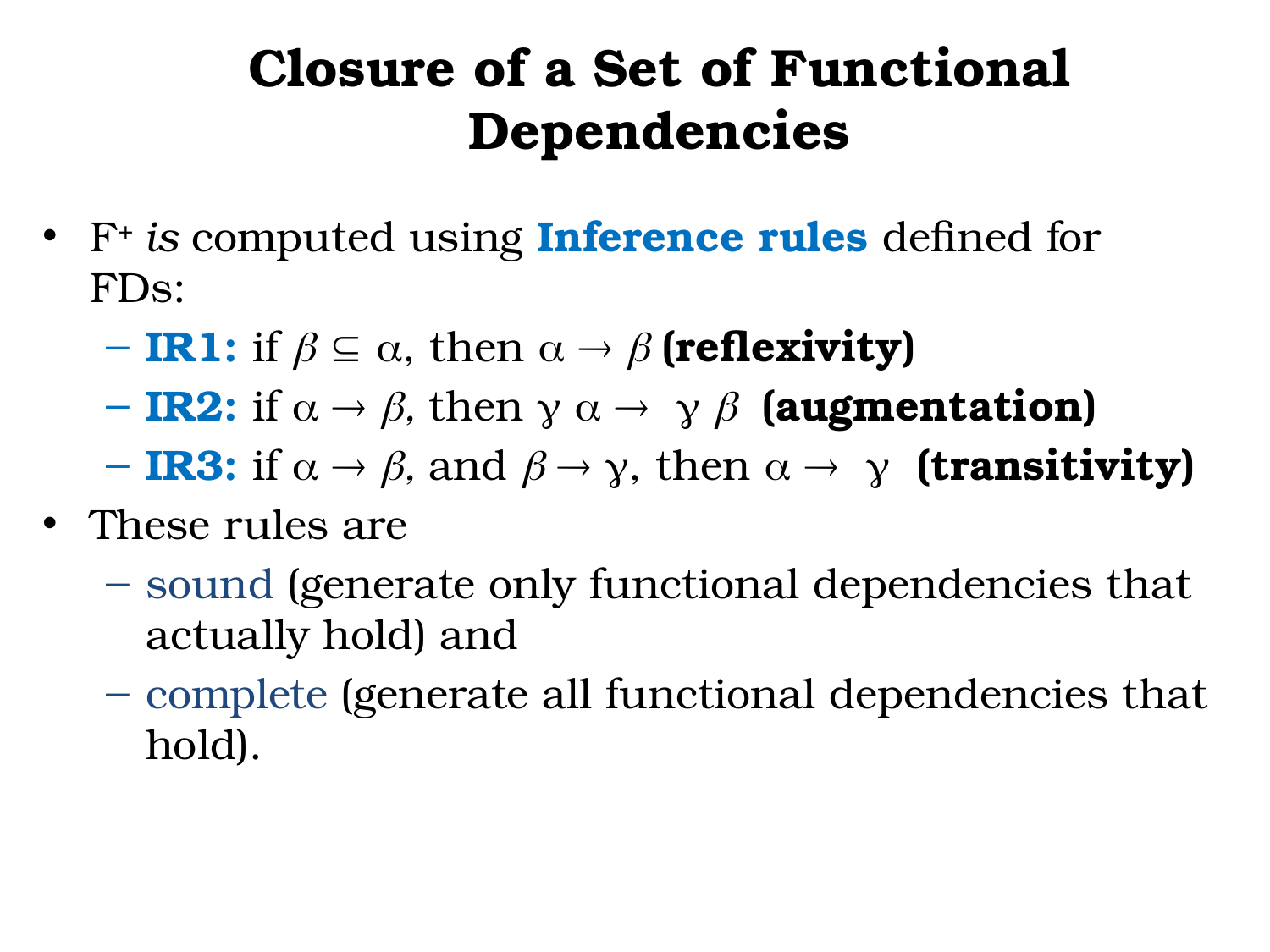

# Closure of a Set of Functional Dependencies
F+ is computed using Inference rules defined for FDs:
IR1: if β ⊆ α, then α → β (reflexivity)
IR2: if α → β, then γ α →  γ β  (augmentation)
IR3: if α → β, and β → γ, then α →  γ  (transitivity)
These rules are
sound (generate only functional dependencies that actually hold) and
complete (generate all functional dependencies that hold).